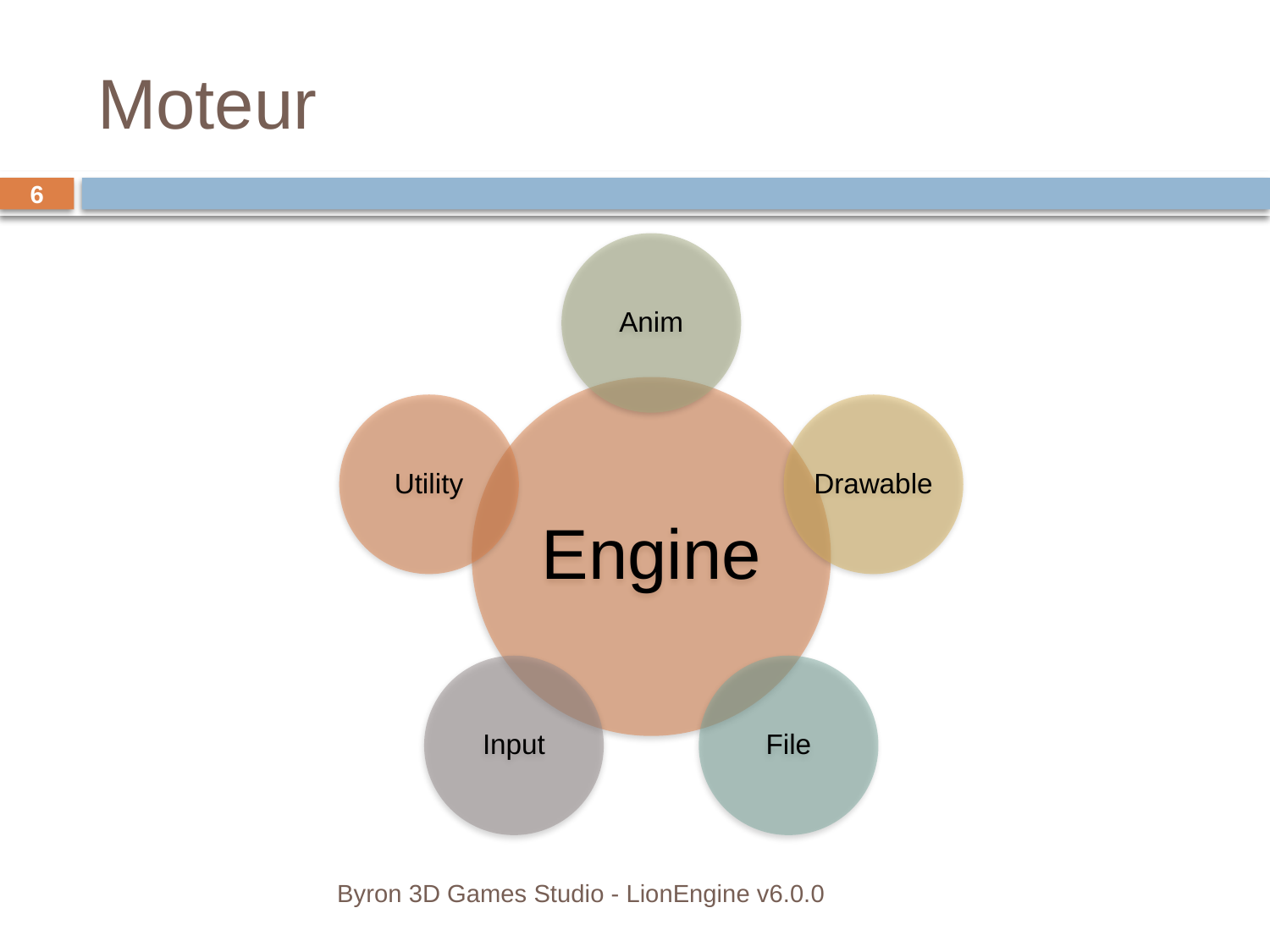

# Moteur
6
Engine
Anim
Drawable
File
Input
Utility
Byron 3D Games Studio - LionEngine v6.0.0